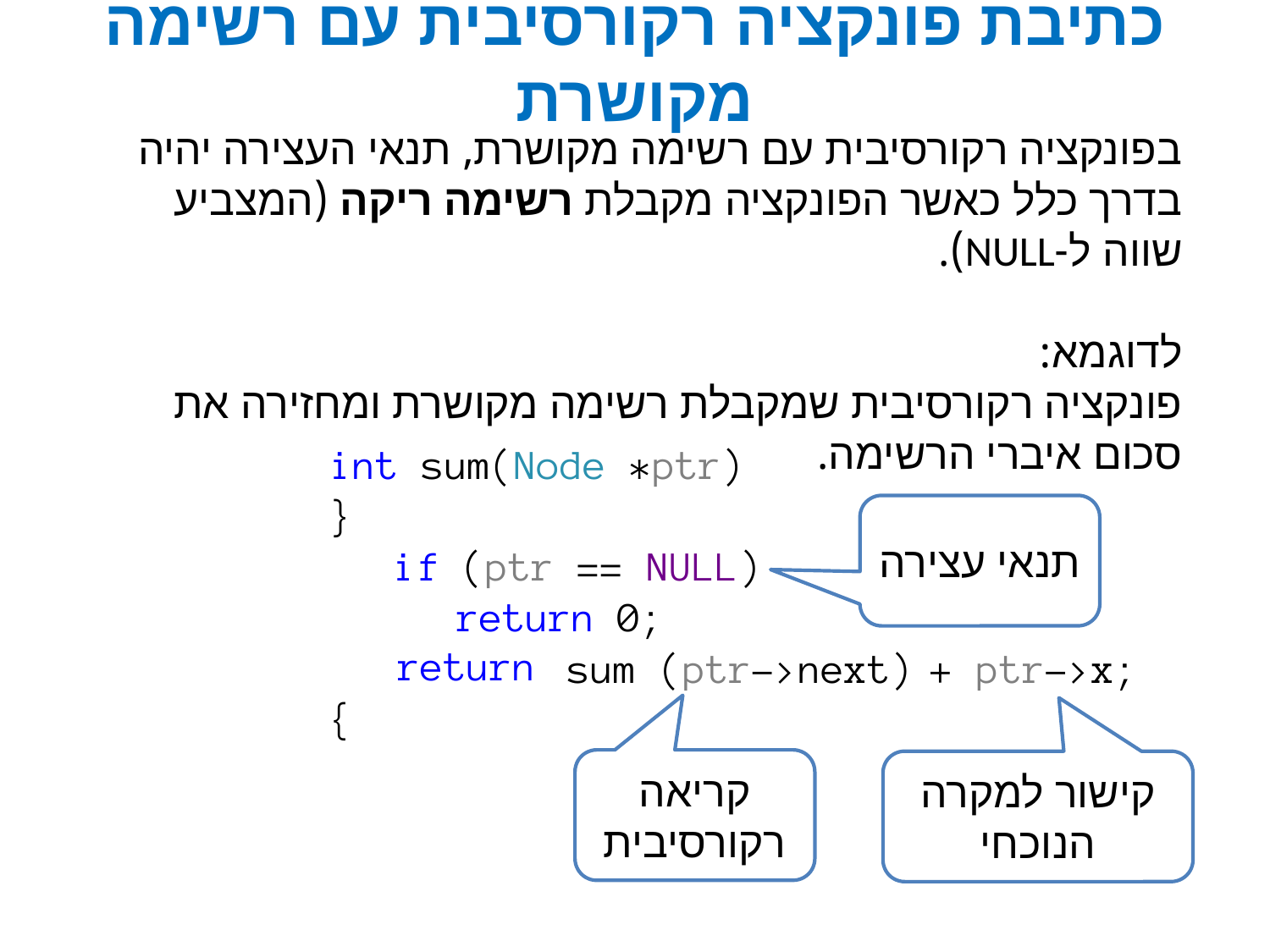

# כתיבת פונקציה רקורסיבית עם רשימה מקושרת
בפונקציה רקורסיבית עם רשימה מקושרת, תנאי העצירה יהיה בדרך כלל כאשר הפונקציה מקבלת רשימה ריקה (המצביע שווה ל-NULL).

לדוגמא:
פונקציה רקורסיבית שמקבלת רשימה מקושרת ומחזירה את סכום איברי הרשימה.
int sum(Node *ptr)
}
if (ptr == NULL)
return 0;

{
תנאי עצירה
return
+ ptr->x;
sum (ptr->next)
קריאה רקורסיבית
קישור למקרה הנוכחי